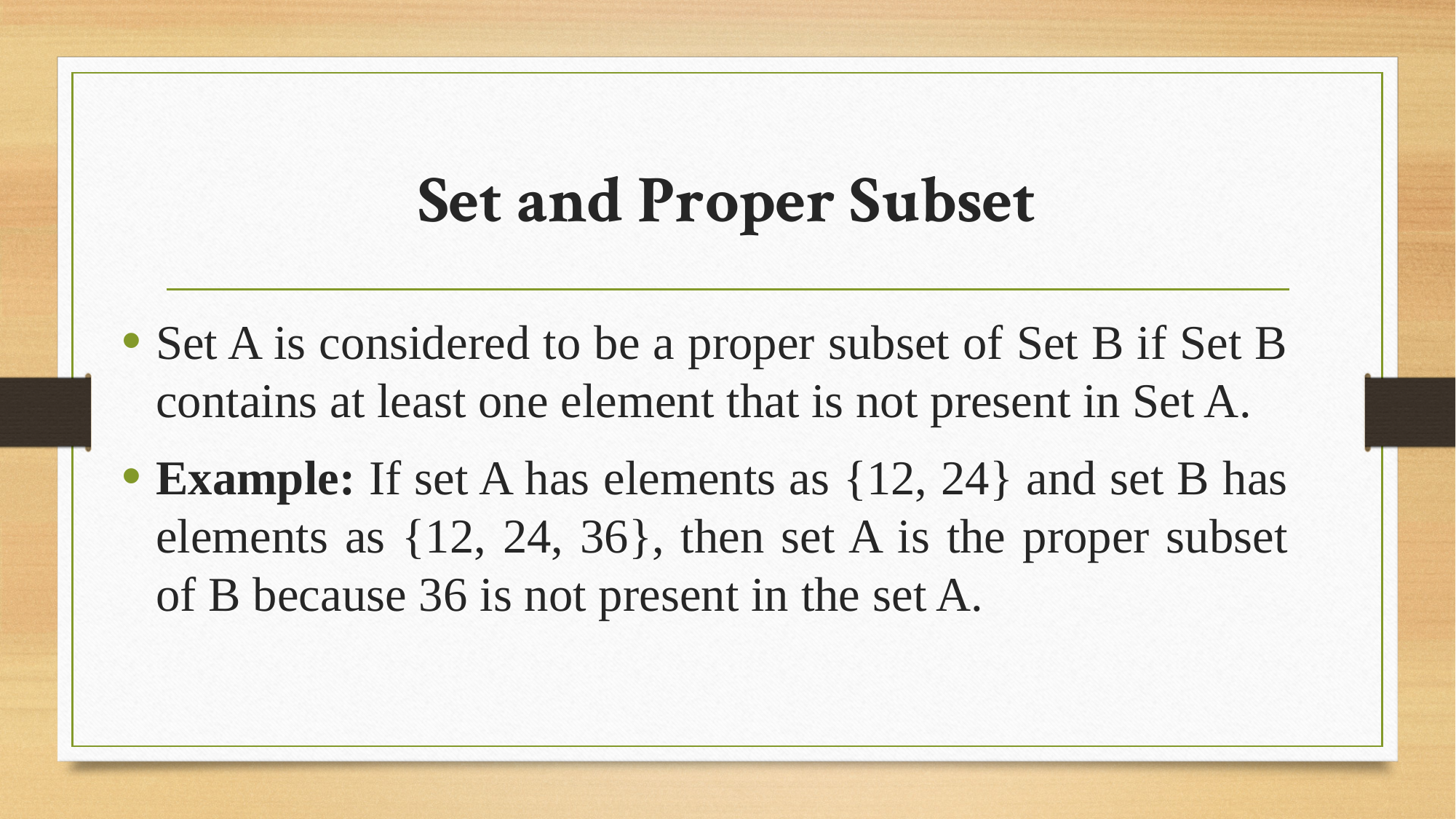

# Set and Proper Subset
Set A is considered to be a proper subset of Set B if Set B contains at least one element that is not present in Set A.
Example: If set A has elements as {12, 24} and set B has elements as {12, 24, 36}, then set A is the proper subset of B because 36 is not present in the set A.